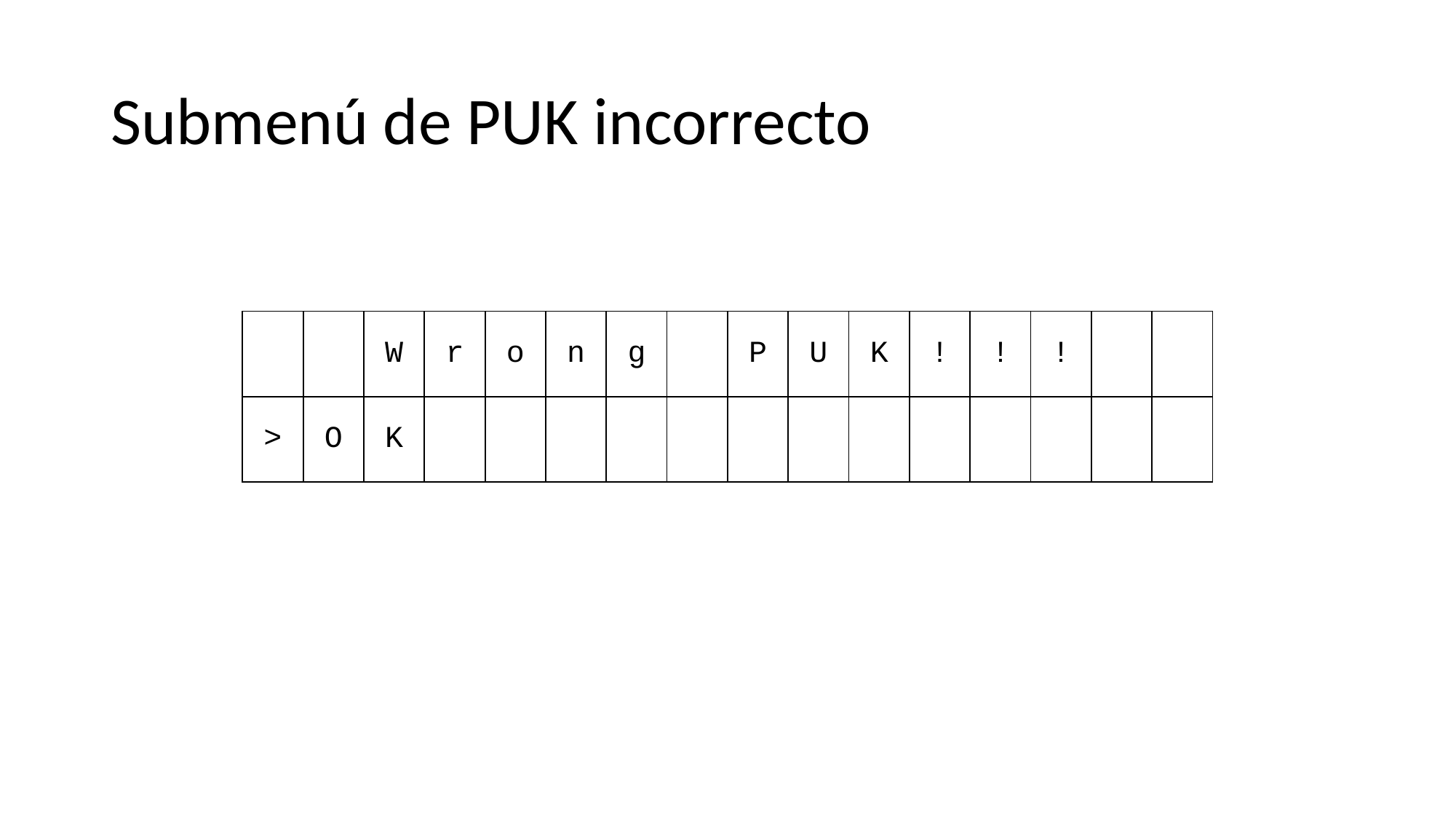

# Submenú de PUK incorrecto
|  |  | W | r | o | n | g |  | P | U | K | ! | ! | ! |  |  |
| --- | --- | --- | --- | --- | --- | --- | --- | --- | --- | --- | --- | --- | --- | --- | --- |
| > | O | K |  |  |  |  |  |  |  |  |  |  |  |  |  |